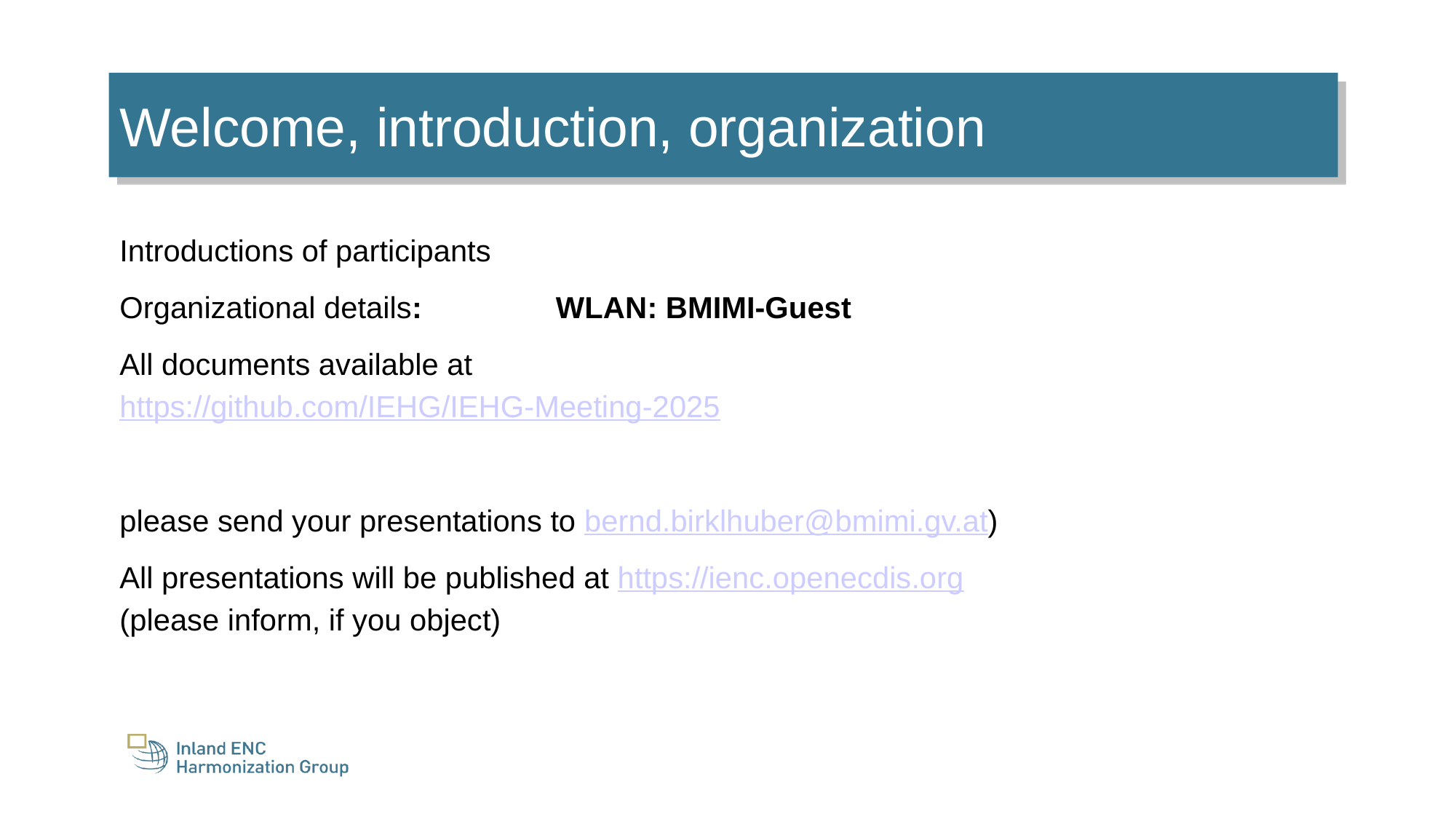

Welcome, introduction, organization
Introductions of participants
Organizational details:                WLAN: BMIMI-Guest
All documents available at
https://github.com/IEHG/IEHG-Meeting-2025

please send your presentations to bernd.birklhuber@bmimi.gv.at)
All presentations will be published at https://ienc.openecdis.org
(please inform, if you object)